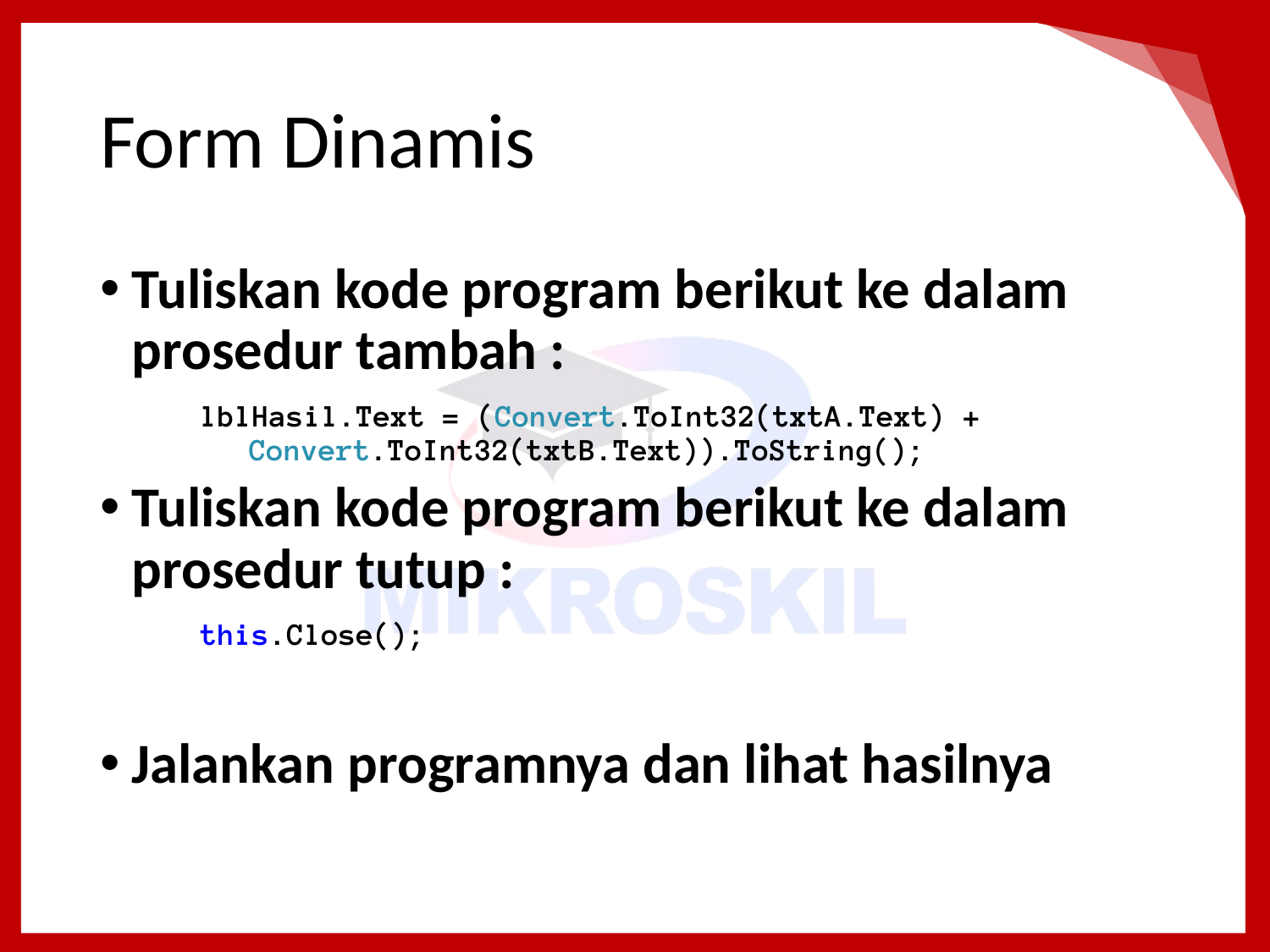

# Form Dinamis
Tuliskan kode program berikut ke dalam prosedur tambah :
lblHasil.Text = (Convert.ToInt32(txtA.Text) + Convert.ToInt32(txtB.Text)).ToString();
Tuliskan kode program berikut ke dalam prosedur tutup :
this.Close();

Jalankan programnya dan lihat hasilnya